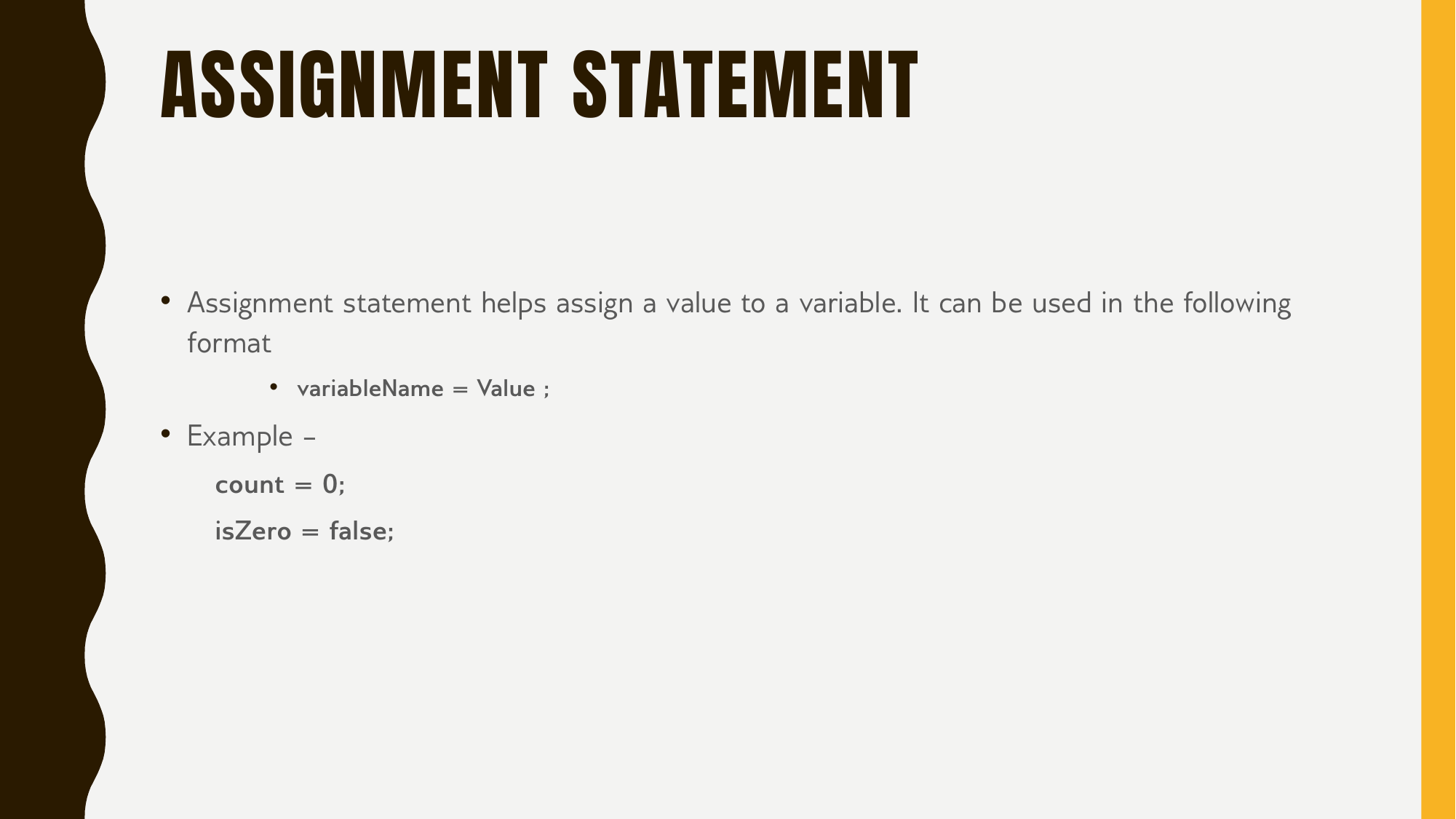

# ASSIGNMENT STATEMENT
Assignment statement helps assign a value to a variable. It can be used in the following format
variableName = Value ;
Example –
count = 0;
isZero = false;